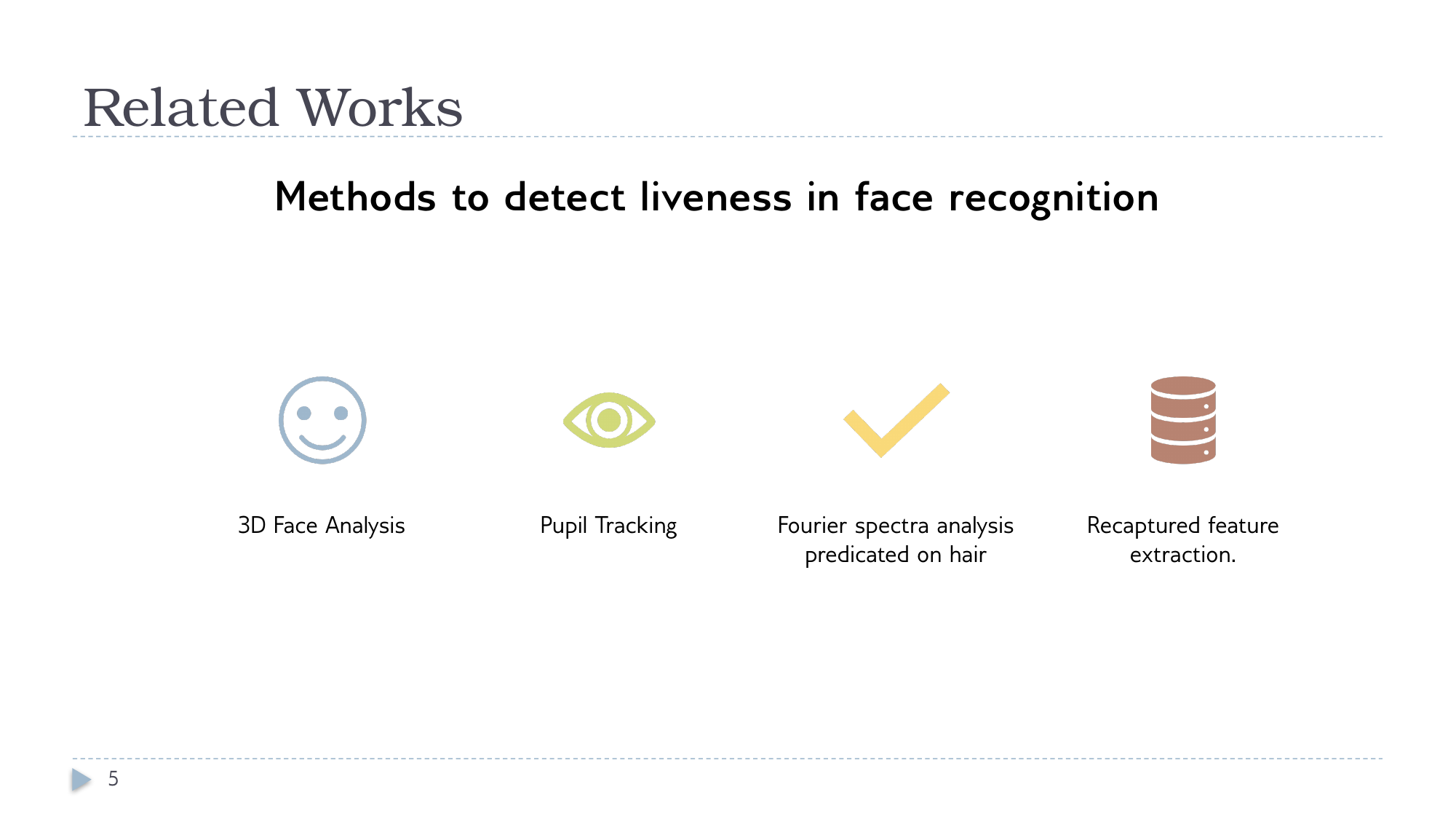

# Related Works
Methods to detect liveness in face recognition

3D Face Analysis
Pupil Tracking
Fourier spectra analysis predicated on hair
Recaptured feature extraction.

5